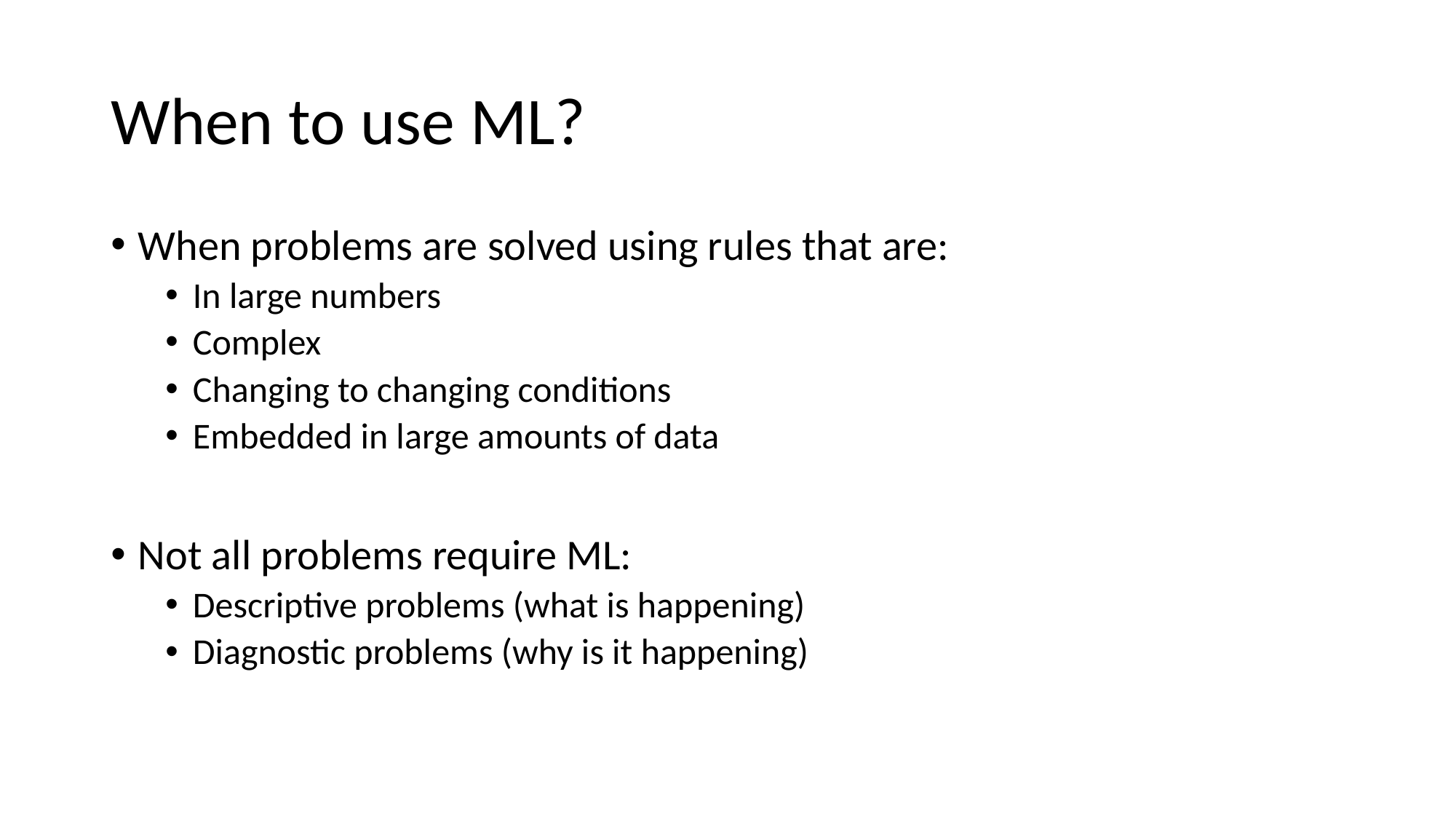

# When to use ML?
When problems are solved using rules that are:
In large numbers
Complex
Changing to changing conditions
Embedded in large amounts of data

Not all problems require ML:
Descriptive problems (what is happening)
Diagnostic problems (why is it happening)